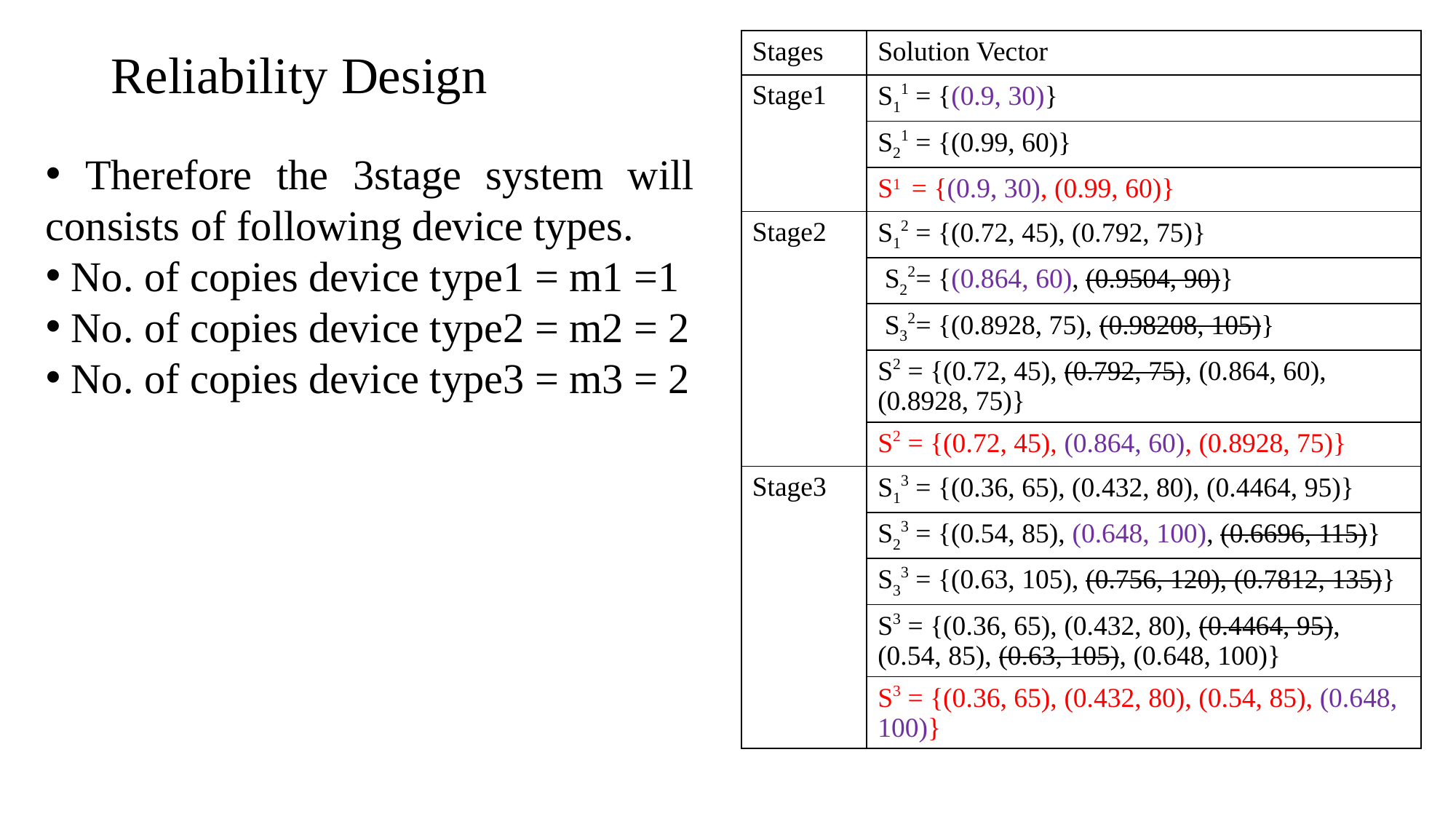

| Stages | Solution Vector |
| --- | --- |
| Stage1 | S11 = {(0.9, 30)} |
|  | S21 = {(0.99, 60)} |
|  | S1 = {(0.9, 30), (0.99, 60)} |
| Stage2 | S12 = {(0.72, 45), (0.792, 75)} |
|  | S22= {(0.864, 60), (0.9504, 90)} |
|  | S32= {(0.8928, 75), (0.98208, 105)} |
|  | S2 = {(0.72, 45), (0.792, 75), (0.864, 60), (0.8928, 75)} |
|  | S2 = {(0.72, 45), (0.864, 60), (0.8928, 75)} |
| Stage3 | S13 = {(0.36, 65), (0.432, 80), (0.4464, 95)} |
|  | S23 = {(0.54, 85), (0.648, 100), (0.6696, 115)} |
|  | S33 = {(0.63, 105), (0.756, 120), (0.7812, 135)} |
|  | S3 = {(0.36, 65), (0.432, 80), (0.4464, 95), (0.54, 85), (0.63, 105), (0.648, 100)} |
|  | S3 = {(0.36, 65), (0.432, 80), (0.54, 85), (0.648, 100)} |
# Reliability Design

 Therefore the 3stage system will consists of following device types.
 No. of copies device type1 = m1 =1
 No. of copies device type2 = m2 = 2
 No. of copies device type3 = m3 = 2